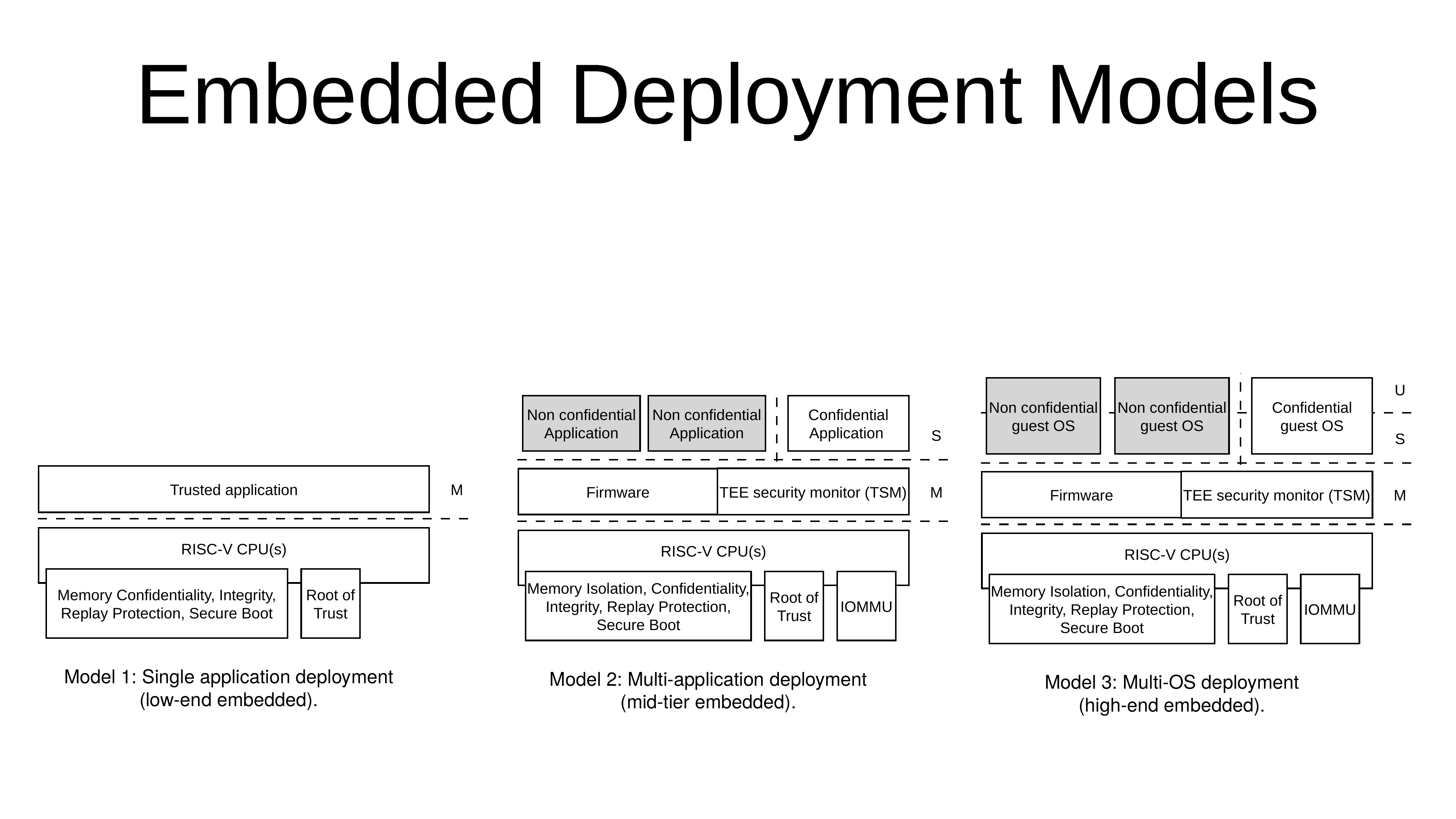

# Embedded Deployment Models

U
Non confidential guest OS
Non confidential guest OS
Confidential guest OS

Non confidential Application
Non confidential Application
Confidential Application

S
S

Trusted application
TEE security monitor (TSM)
Firmware
TEE security monitor (TSM)
Firmware
M
M
M

RISC-V CPU(s)
RISC-V CPU(s)
RISC-V CPU(s)
Memory Confidentiality, Integrity, Replay Protection, Secure Boot
Root of Trust
Memory Isolation, Confidentiality, Integrity, Replay Protection, Secure Boot
Root of Trust
IOMMU
Memory Isolation, Confidentiality, Integrity, Replay Protection, Secure Boot
Root of Trust
IOMMU
Model 1: Single application deployment
(low-end embedded).
Model 2: Multi-application deployment
(mid-tier embedded).
Model 3: Multi-OS deployment
(high-end embedded).
6